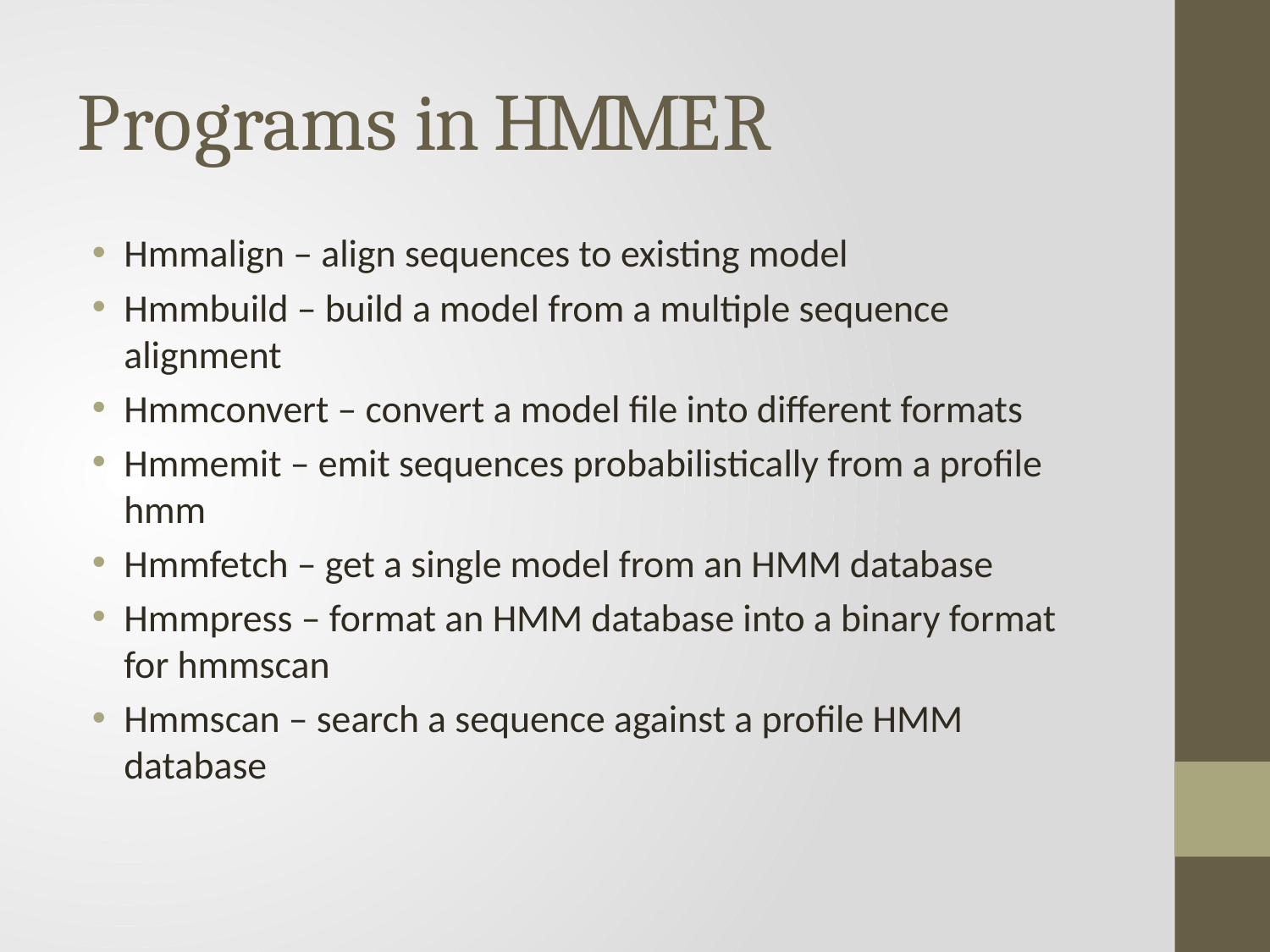

# Programs in HMMER
Hmmalign – align sequences to existing model
Hmmbuild – build a model from a multiple sequence alignment
Hmmconvert – convert a model file into different formats
Hmmemit – emit sequences probabilistically from a profile hmm
Hmmfetch – get a single model from an HMM database
Hmmpress – format an HMM database into a binary format for hmmscan
Hmmscan – search a sequence against a profile HMM database